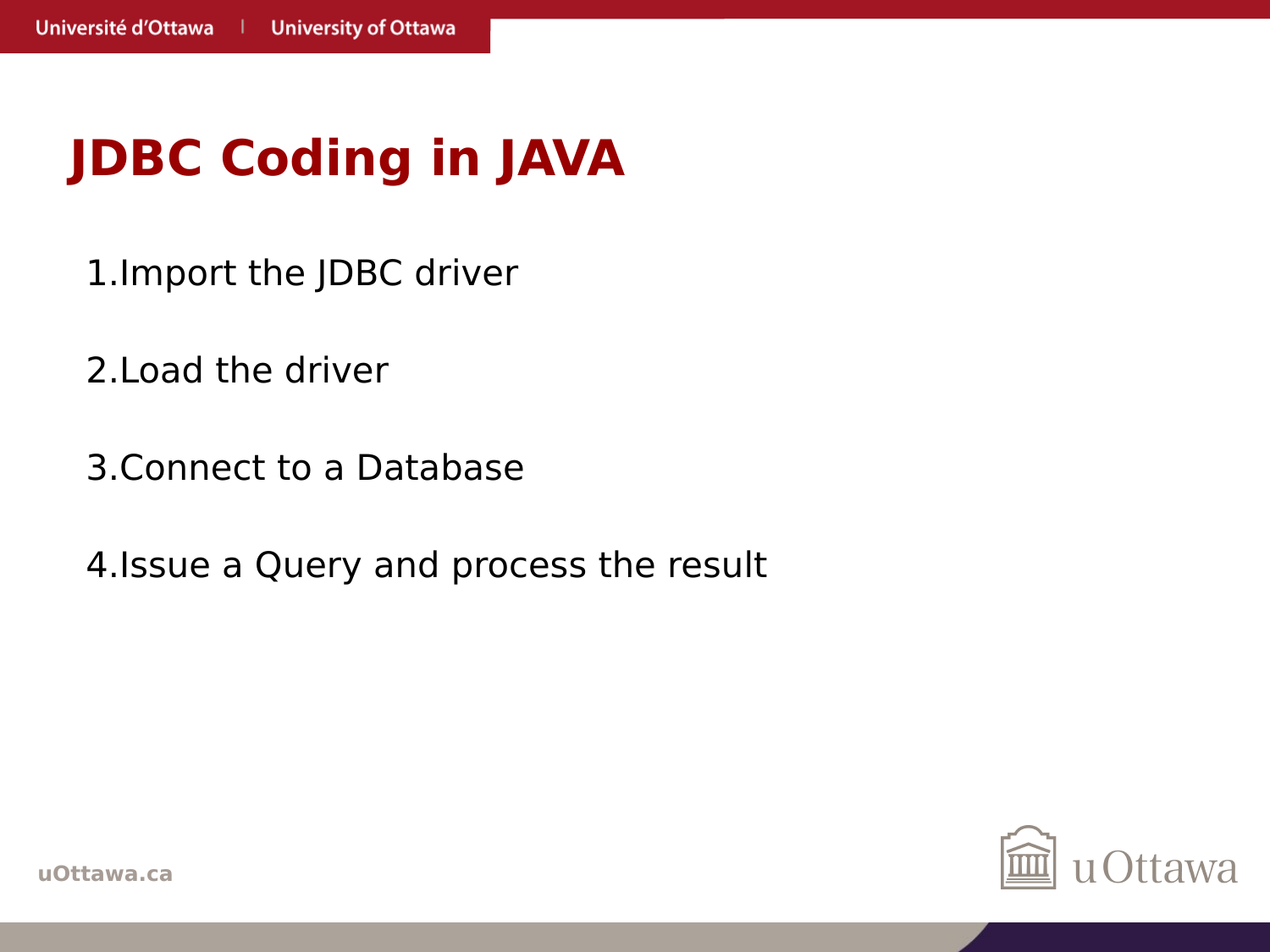

# JDBC Coding in JAVA

1.Import the JDBC driver

2.Load the driver

3.Connect to a Database

4.Issue a Query and process the result